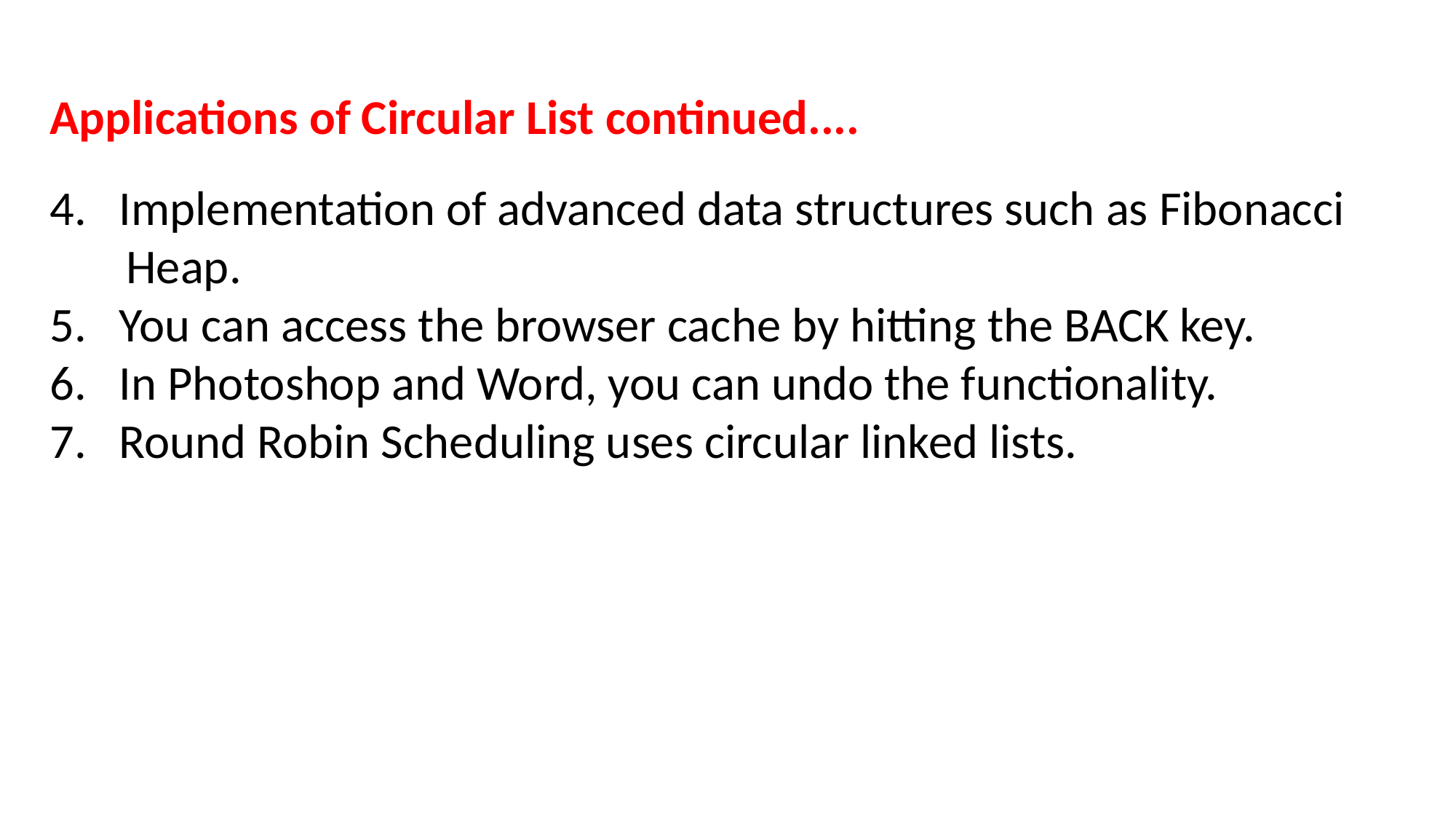

Applications of Circular List continued....

4.   Implementation of advanced data structures such as Fibonacci
       Heap.
5.   You can access the browser cache by hitting the BACK key.
6.   In Photoshop and Word, you can undo the functionality.
7.   Round Robin Scheduling uses circular linked lists.